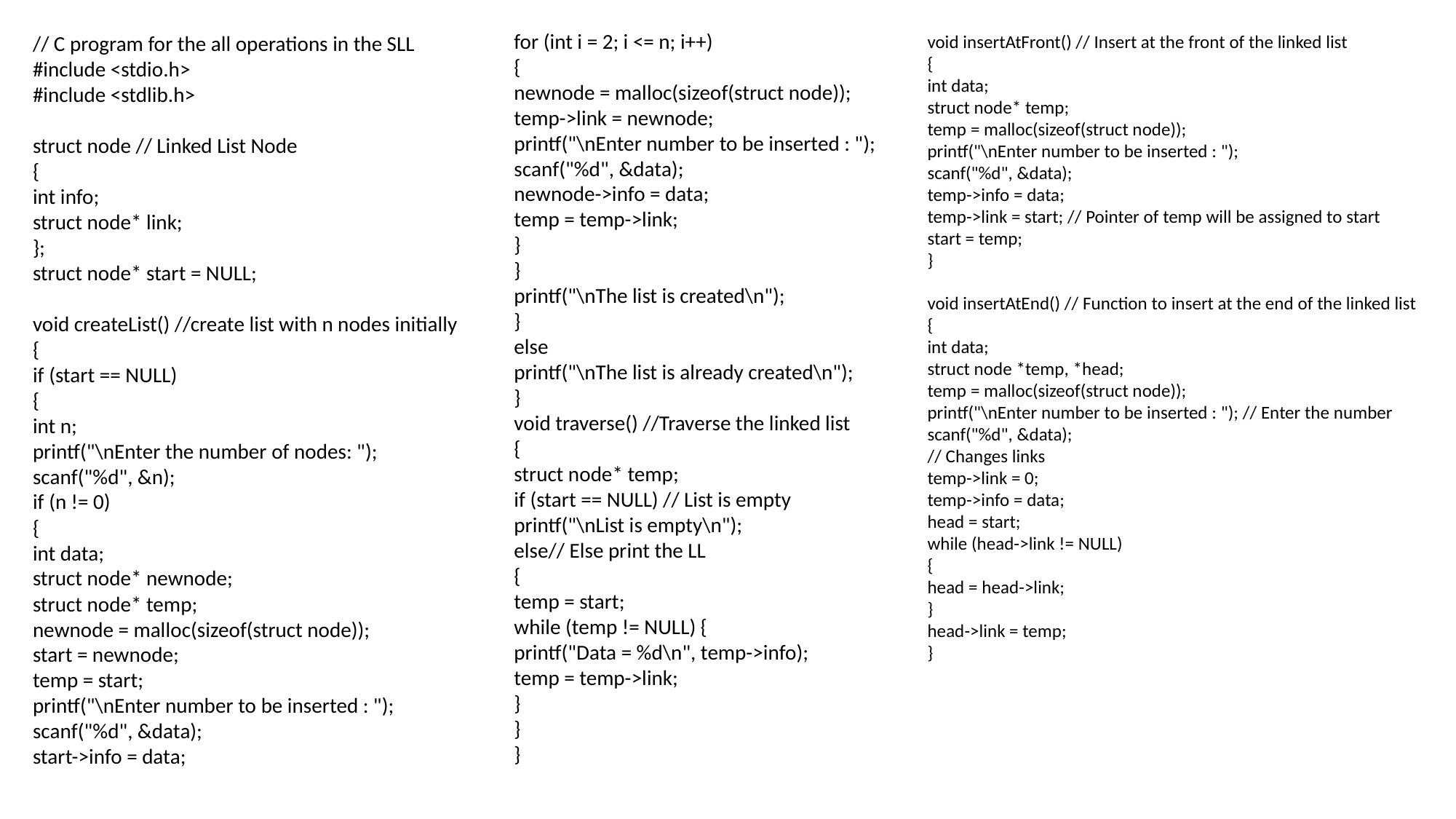

for (int i = 2; i <= n; i++)
{
newnode = malloc(sizeof(struct node));
temp->link = newnode;
printf("\nEnter number to be inserted : ");
scanf("%d", &data);
newnode->info = data;
temp = temp->link;
}
}
printf("\nThe list is created\n");
}
else
printf("\nThe list is already created\n");
}
void traverse() //Traverse the linked list
{
struct node* temp;
if (start == NULL) // List is empty
printf("\nList is empty\n");
else// Else print the LL
{
temp = start;
while (temp != NULL) {
printf("Data = %d\n", temp->info);
temp = temp->link;
}
}
}
void insertAtFront() // Insert at the front of the linked list
{
int data;
struct node* temp;
temp = malloc(sizeof(struct node));
printf("\nEnter number to be inserted : ");
scanf("%d", &data);
temp->info = data;
temp->link = start; // Pointer of temp will be assigned to start
start = temp;
}

void insertAtEnd() // Function to insert at the end of the linked list
{
int data;
struct node *temp, *head;
temp = malloc(sizeof(struct node));
printf("\nEnter number to be inserted : "); // Enter the number
scanf("%d", &data);
// Changes links
temp->link = 0;
temp->info = data;
head = start;
while (head->link != NULL)
{
head = head->link;
}
head->link = temp;
}

// C program for the all operations in the SLL
#include <stdio.h>
#include <stdlib.h>

struct node // Linked List Node
{
int info;
struct node* link;
};
struct node* start = NULL;

void createList() //create list with n nodes initially
{
if (start == NULL)
{
int n;
printf("\nEnter the number of nodes: ");
scanf("%d", &n);
if (n != 0)
{
int data;
struct node* newnode;
struct node* temp;
newnode = malloc(sizeof(struct node));
start = newnode;
temp = start;
printf("\nEnter number to be inserted : ");
scanf("%d", &data);
start->info = data;